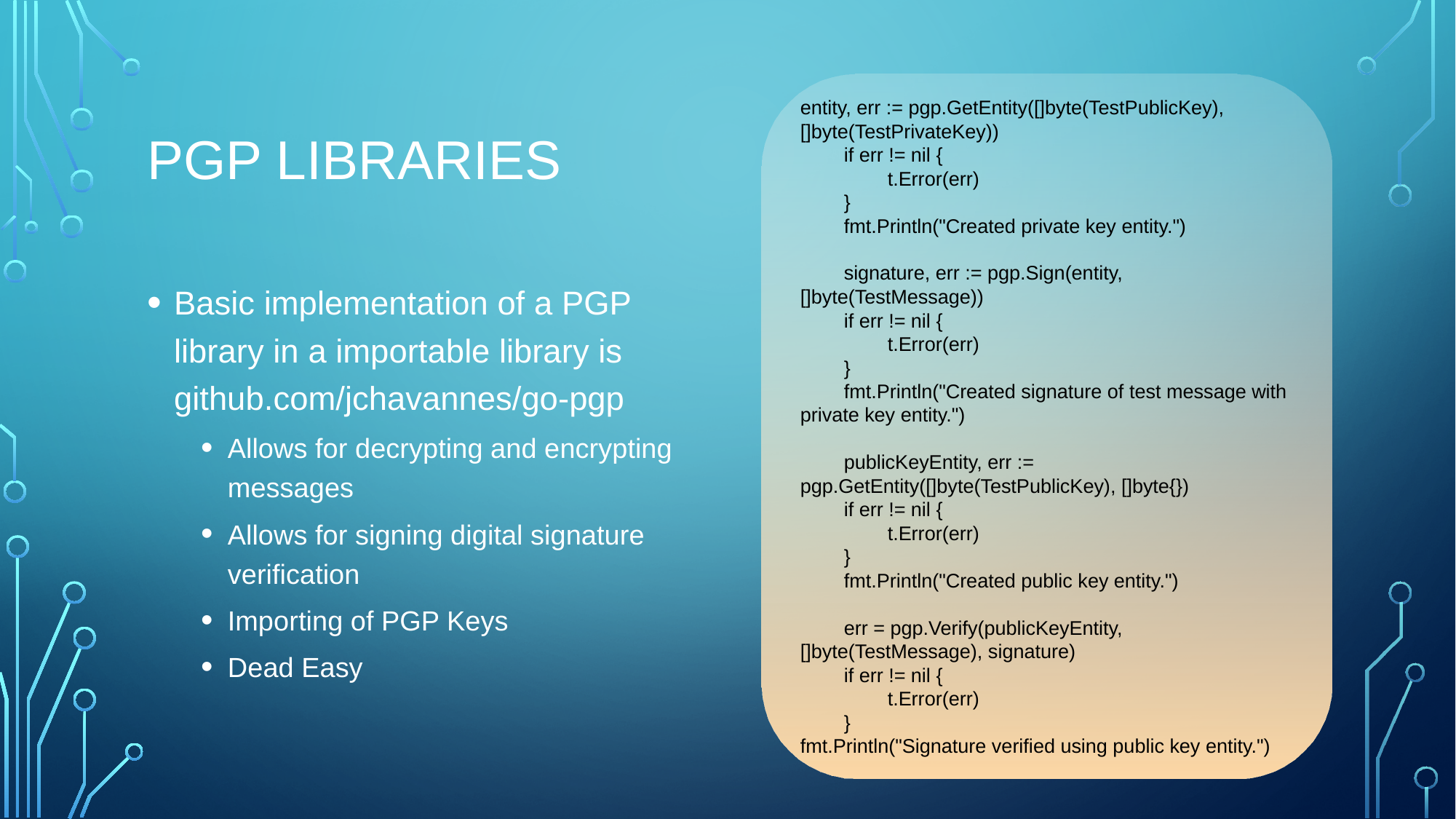

# PGP libraries
entity, err := pgp.GetEntity([]byte(TestPublicKey), []byte(TestPrivateKey))
        if err != nil {
                t.Error(err)
        }
        fmt.Println("Created private key entity.")

        signature, err := pgp.Sign(entity, []byte(TestMessage))
        if err != nil {
                t.Error(err)
        }
        fmt.Println("Created signature of test message with private key entity.")

        publicKeyEntity, err := pgp.GetEntity([]byte(TestPublicKey), []byte{})
        if err != nil {
                t.Error(err)
        }
        fmt.Println("Created public key entity.")

        err = pgp.Verify(publicKeyEntity, []byte(TestMessage), signature)
        if err != nil {
                t.Error(err)
        }
fmt.Println("Signature verified using public key entity.")
Basic implementation of a PGP library in a importable library is  github.com/jchavannes/go-pgp
Allows for decrypting and encrypting messages
Allows for signing digital signature verification
Importing of PGP Keys
Dead Easy